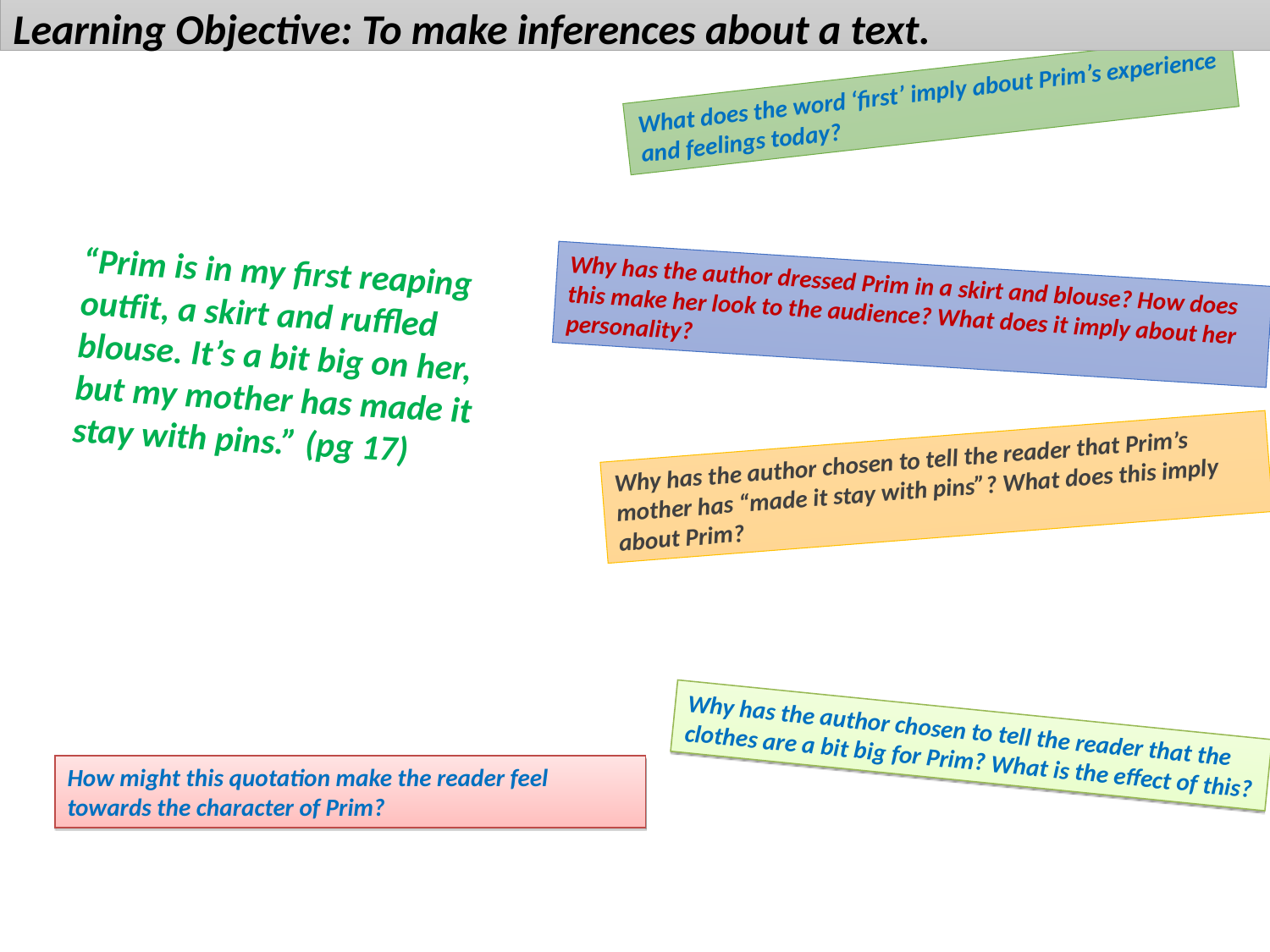

Learning Objective: To make inferences about a text.
What does the word ‘first’ imply about Prim’s experience and feelings today?
“Prim is in my first reaping outfit, a skirt and ruffled blouse. It’s a bit big on her, but my mother has made it stay with pins.” (pg 17)

Why has the author dressed Prim in a skirt and blouse? How does this make her look to the audience? What does it imply about her personality?
Why has the author chosen to tell the reader that Prim’s mother has “made it stay with pins”? What does this imply about Prim?
Why has the author chosen to tell the reader that the clothes are a bit big for Prim? What is the effect of this?
How might this quotation make the reader feel towards the character of Prim?